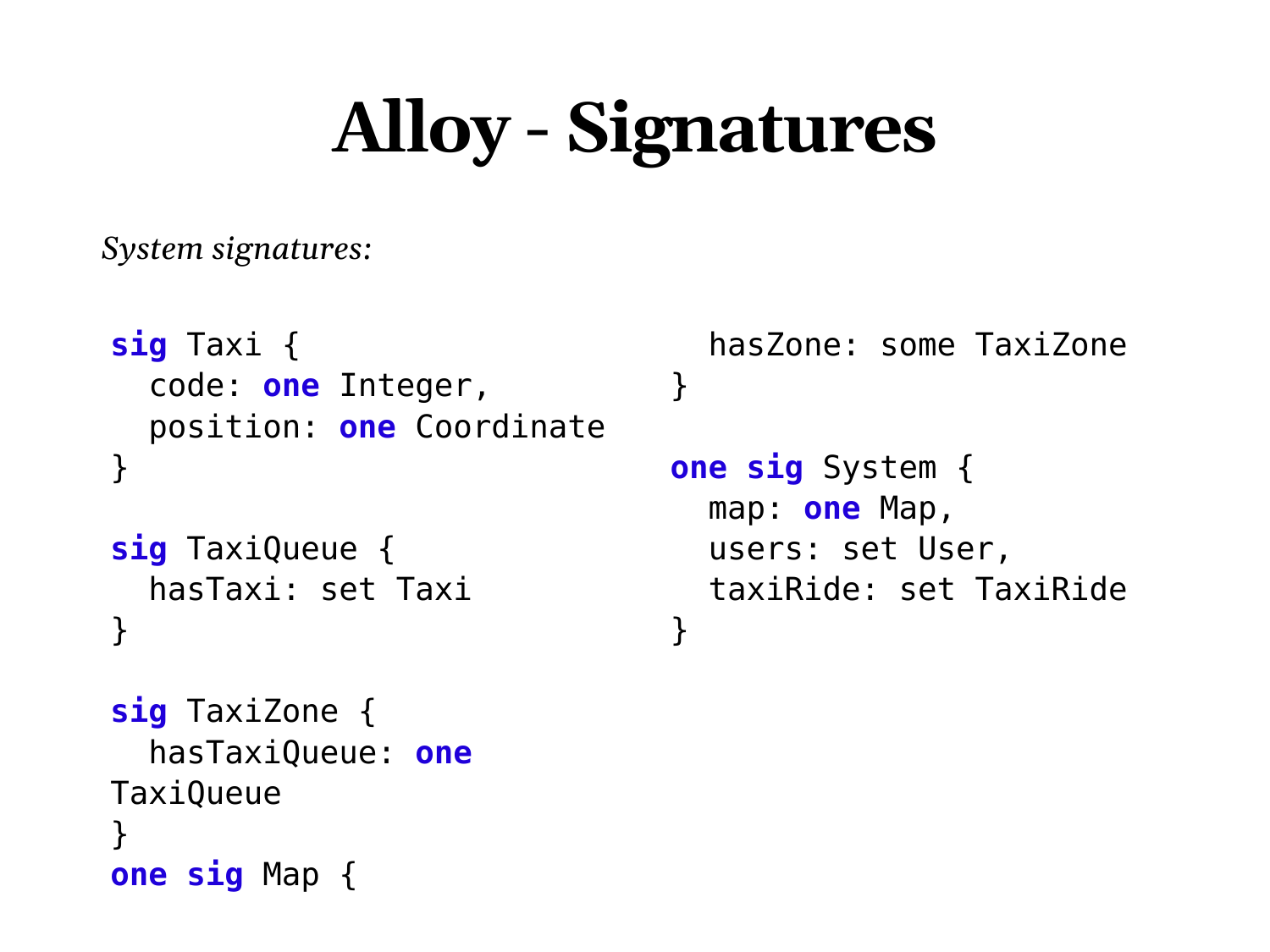

# Alloy - Signatures
System signatures:

sig Taxi {
  code: one Integer,
  position: one Coordinate
}

sig TaxiQueue {
  hasTaxi: set Taxi
}

sig TaxiZone {
  hasTaxiQueue: one TaxiQueue
}
one sig Map {
  hasZone: some TaxiZone
}

one sig System {
  map: one Map,
  users: set User,
  taxiRide: set TaxiRide
}